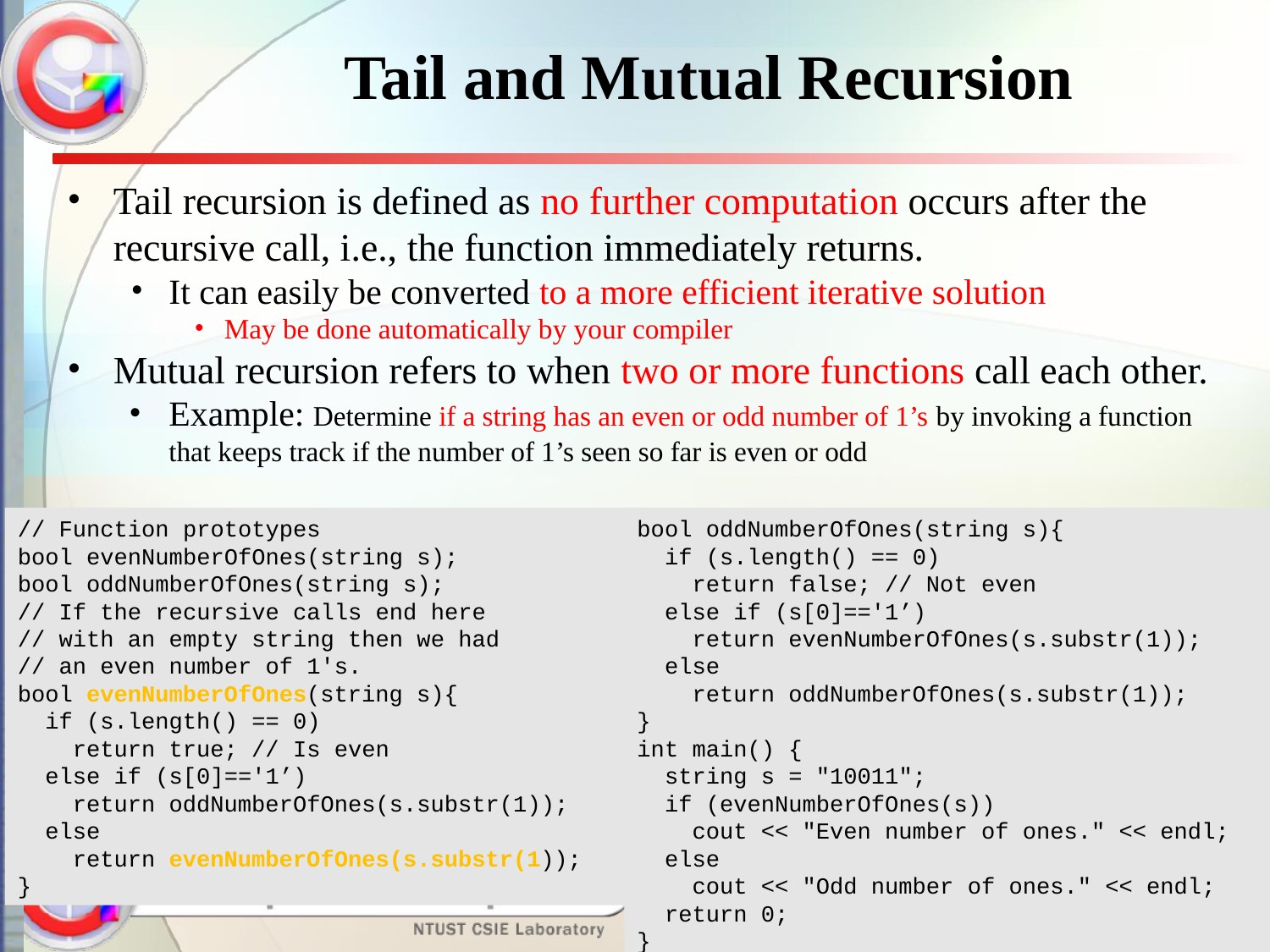

# Tail and Mutual Recursion
Tail recursion is defined as no further computation occurs after the recursive call, i.e., the function immediately returns.
It can easily be converted to a more efficient iterative solution
May be done automatically by your compiler
Mutual recursion refers to when two or more functions call each other.
Example: Determine if a string has an even or odd number of 1’s by invoking a function that keeps track if the number of 1’s seen so far is even or odd

// Function prototypes
bool evenNumberOfOnes(string s);
bool oddNumberOfOnes(string s);
// If the recursive calls end here
// with an empty string then we had
// an even number of 1's.
bool evenNumberOfOnes(string s){
  if (s.length() == 0)
    return true; // Is even
  else if (s[0]=='1’)
    return oddNumberOfOnes(s.substr(1));
  else
    return evenNumberOfOnes(s.substr(1));
}
bool oddNumberOfOnes(string s){
  if (s.length() == 0)
    return false; // Not even
  else if (s[0]=='1’)
    return evenNumberOfOnes(s.substr(1));
  else
    return oddNumberOfOnes(s.substr(1));
}
int main() {
  string s = "10011";
  if (evenNumberOfOnes(s))
    cout << "Even number of ones." << endl;
  else
    cout << "Odd number of ones." << endl;
  return 0;
}